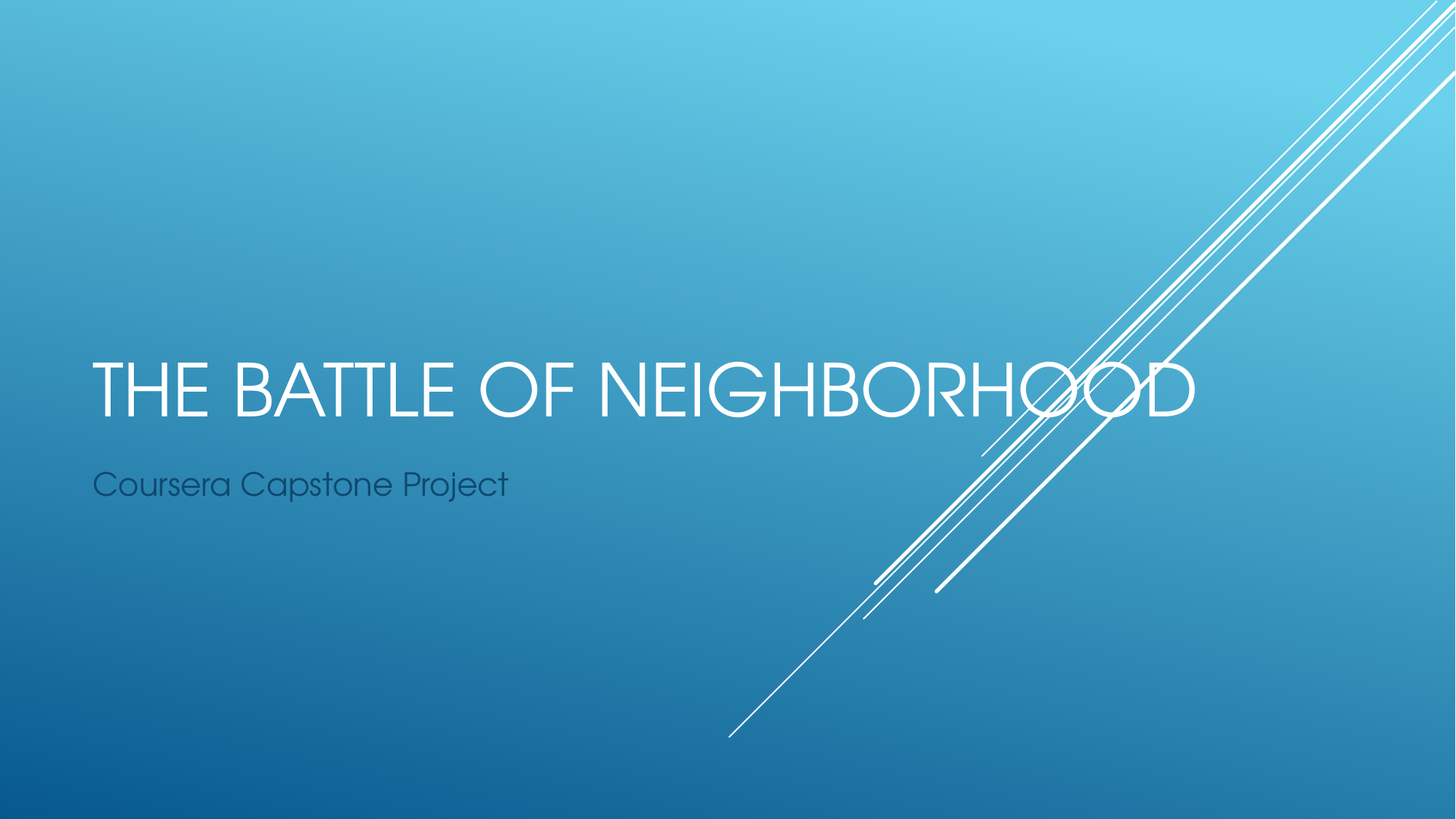

# The Battle of NEIGHBORHOOD
Coursera Capstone Project